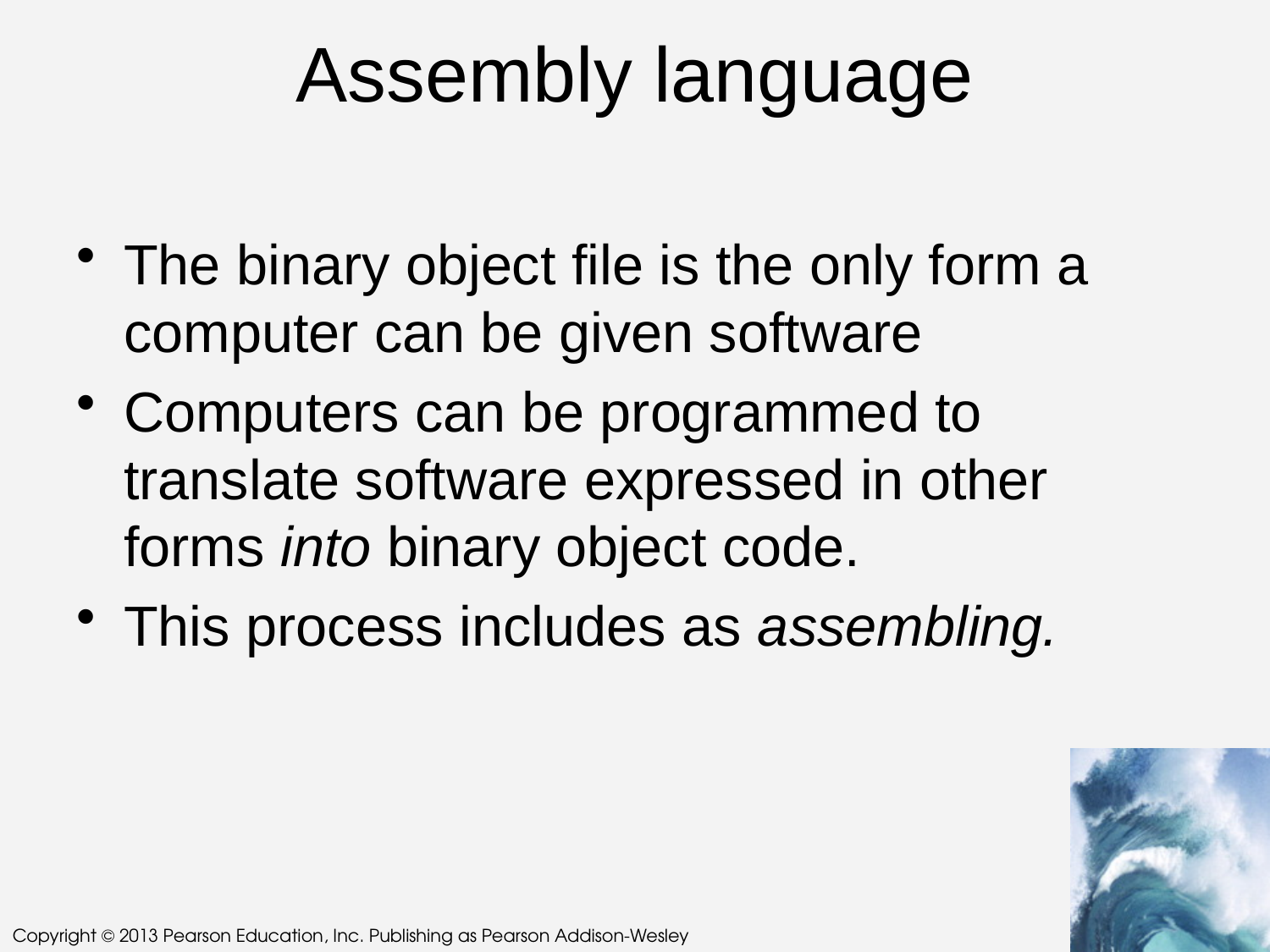

# Assembly language
The binary object file is the only form a computer can be given software
Computers can be programmed to translate software expressed in other forms into binary object code.
This process includes as assembling.